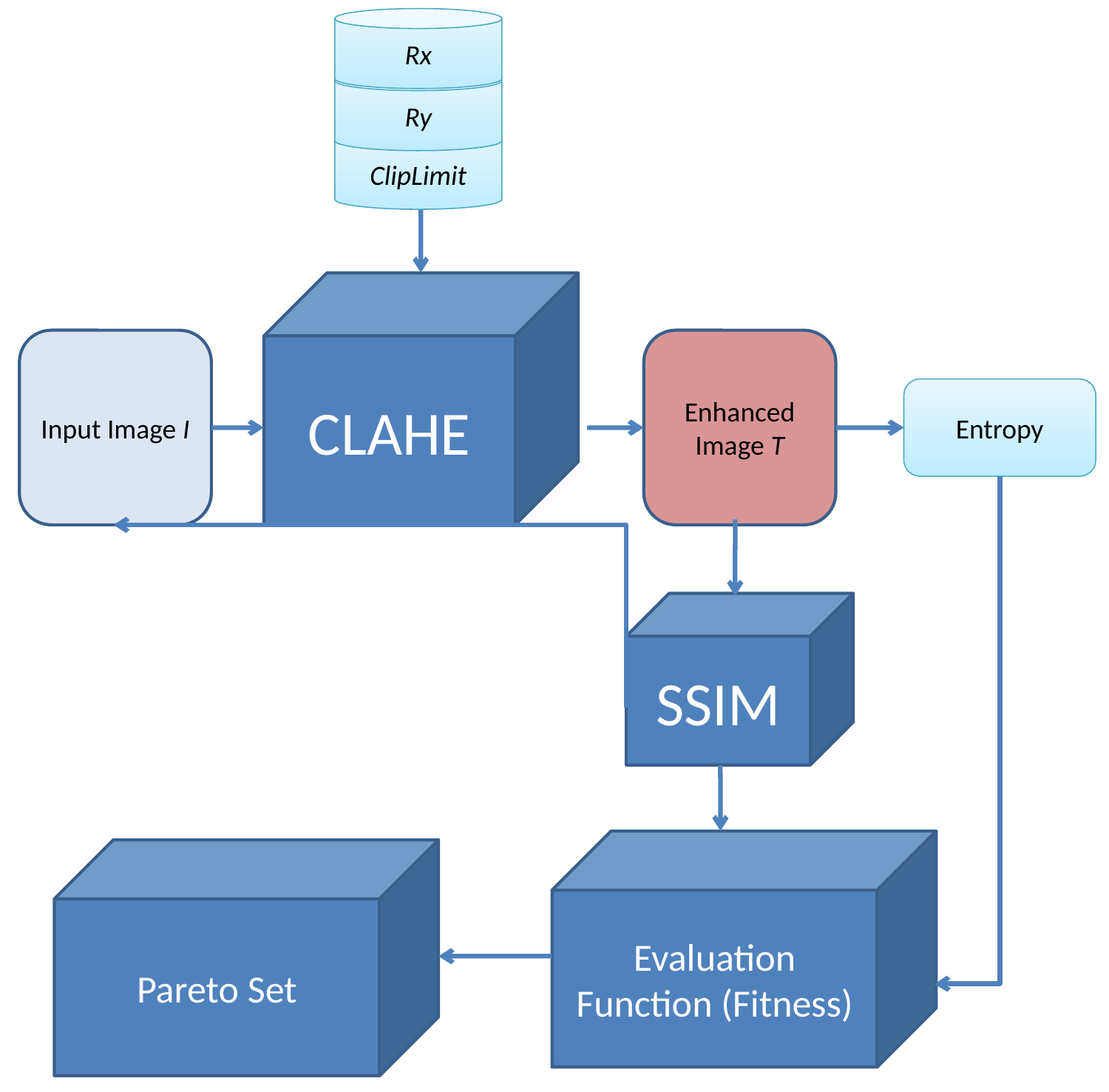

Rx
Ry
ClipLimit

CLAHE
Input Image I
Enhanced Image T

Entropy

SSIM

Evaluation Function (Fitness)
Pareto Set